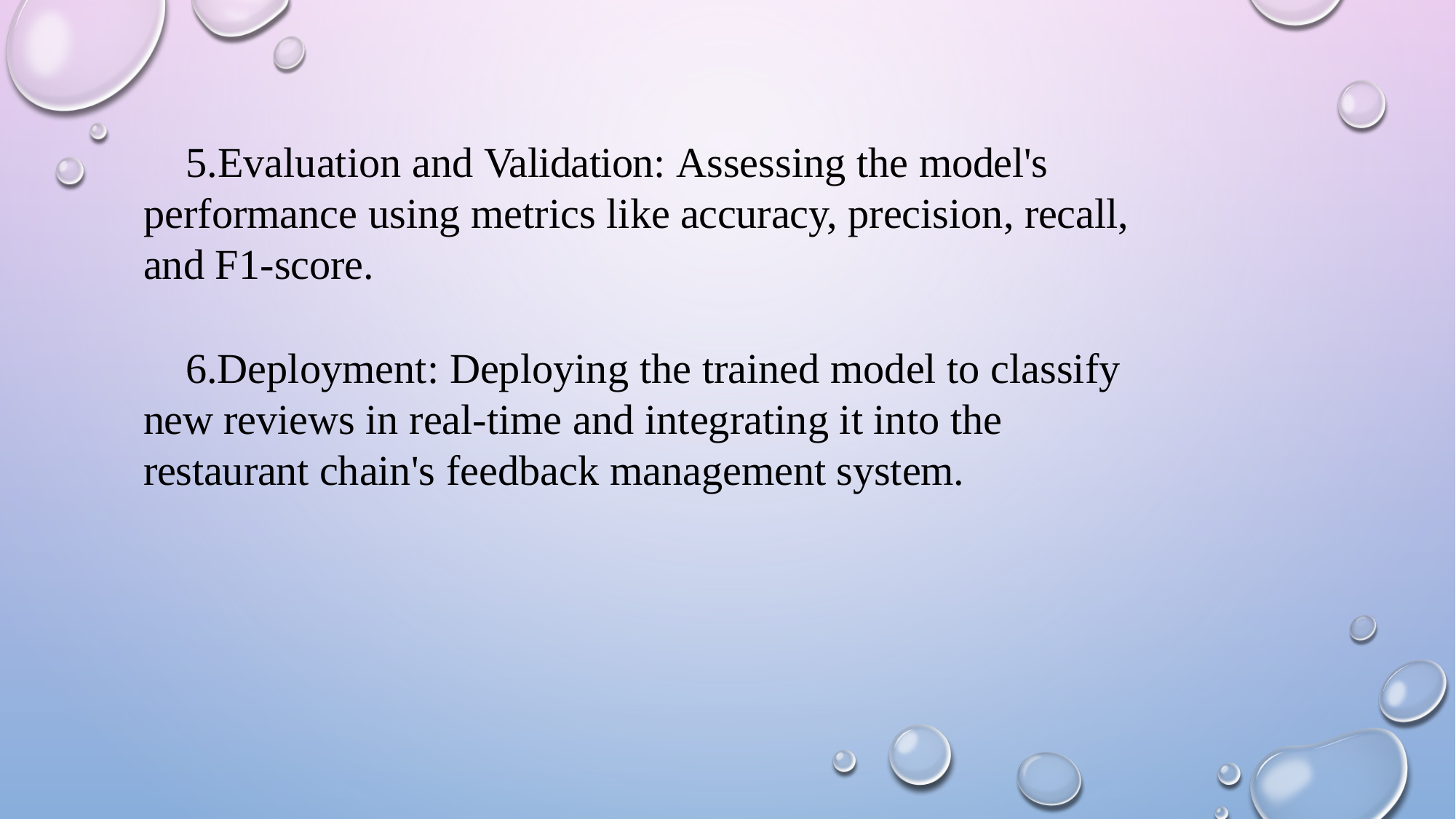

Evaluation and Validation: Assessing the model's performance using metrics like accuracy, precision, recall, and F1-score.

Deployment: Deploying the trained model to classify new reviews in real-time and integrating it into the restaurant chain's feedback management system.